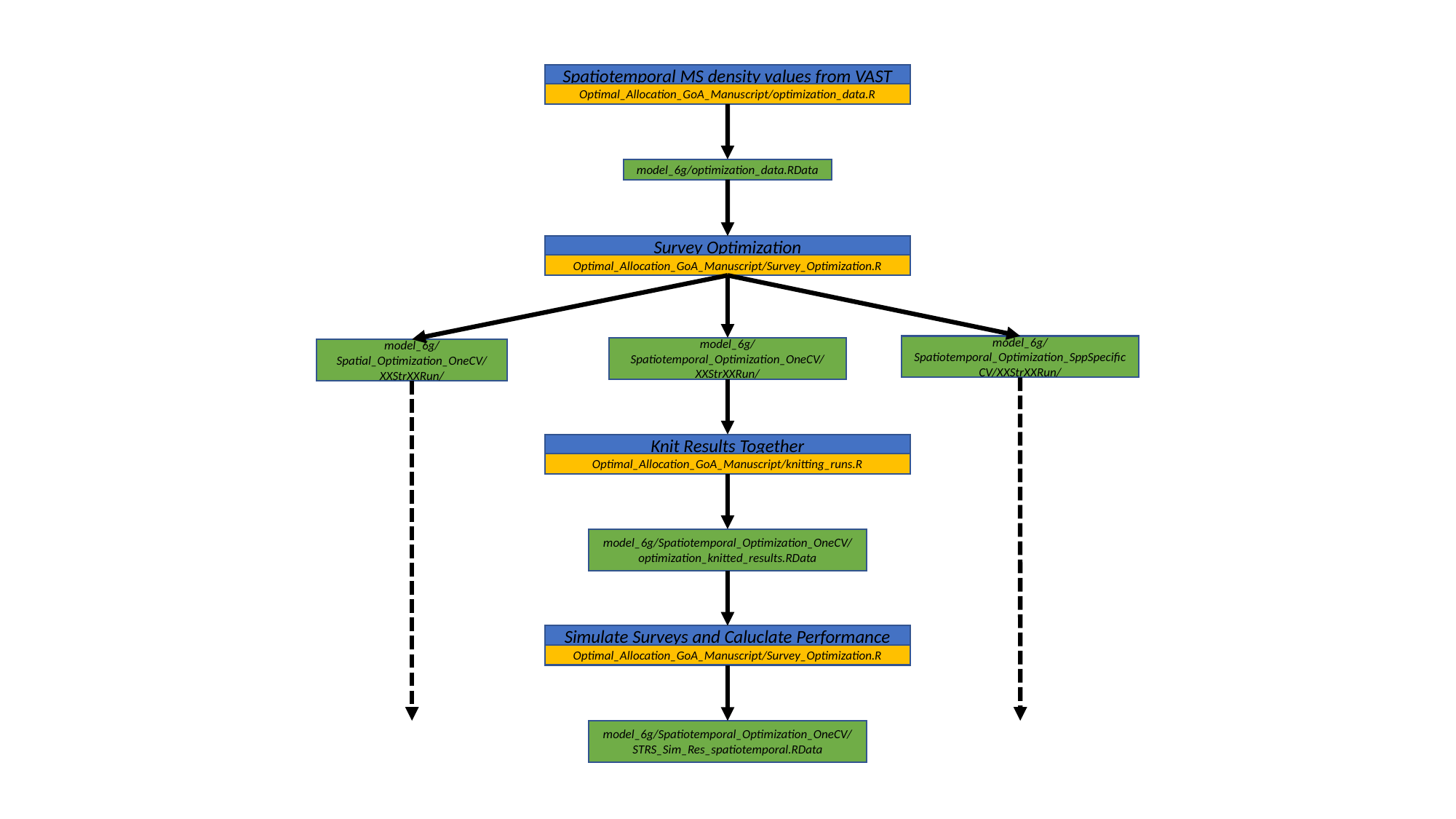

Spatiotemporal MS density values from VAST
Optimal_Allocation_GoA_Manuscript/optimization_data.R
model_6g/optimization_data.RData
Survey Optimization
Optimal_Allocation_GoA_Manuscript/Survey_Optimization.R
model_6g/Spatiotemporal_Optimization_SppSpecificCV/XXStrXXRun/
model_6g/Spatiotemporal_Optimization_OneCV/XXStrXXRun/
model_6g/Spatial_Optimization_OneCV/XXStrXXRun/
Knit Results Together
Optimal_Allocation_GoA_Manuscript/knitting_runs.R
model_6g/Spatiotemporal_Optimization_OneCV/optimization_knitted_results.RData
Simulate Surveys and Caluclate Performance
Optimal_Allocation_GoA_Manuscript/Survey_Optimization.R
model_6g/Spatiotemporal_Optimization_OneCV/STRS_Sim_Res_spatiotemporal.RData